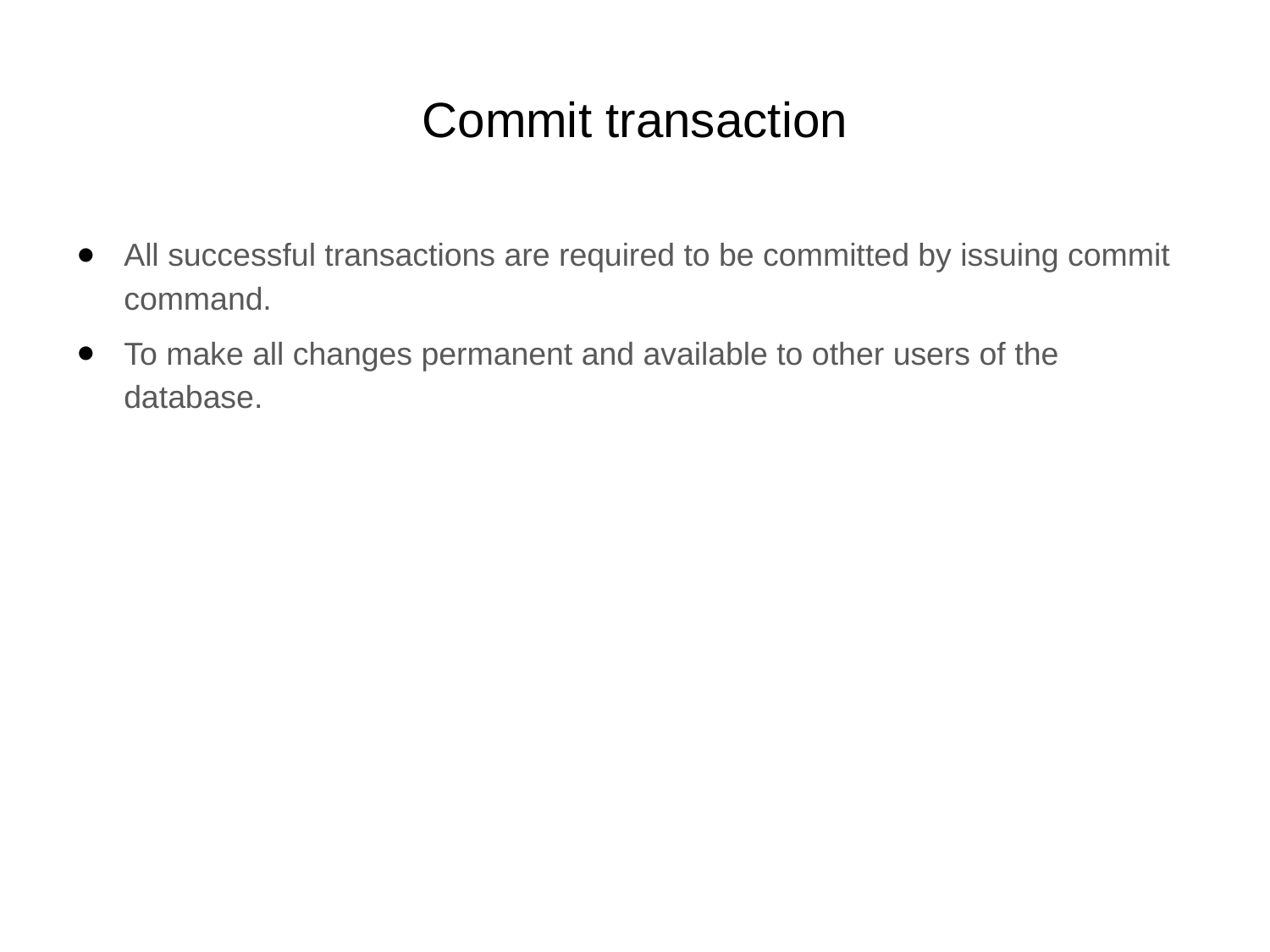

# Commit transaction
All successful transactions are required to be committed by issuing commit command.
To make all changes permanent and available to other users of the database.